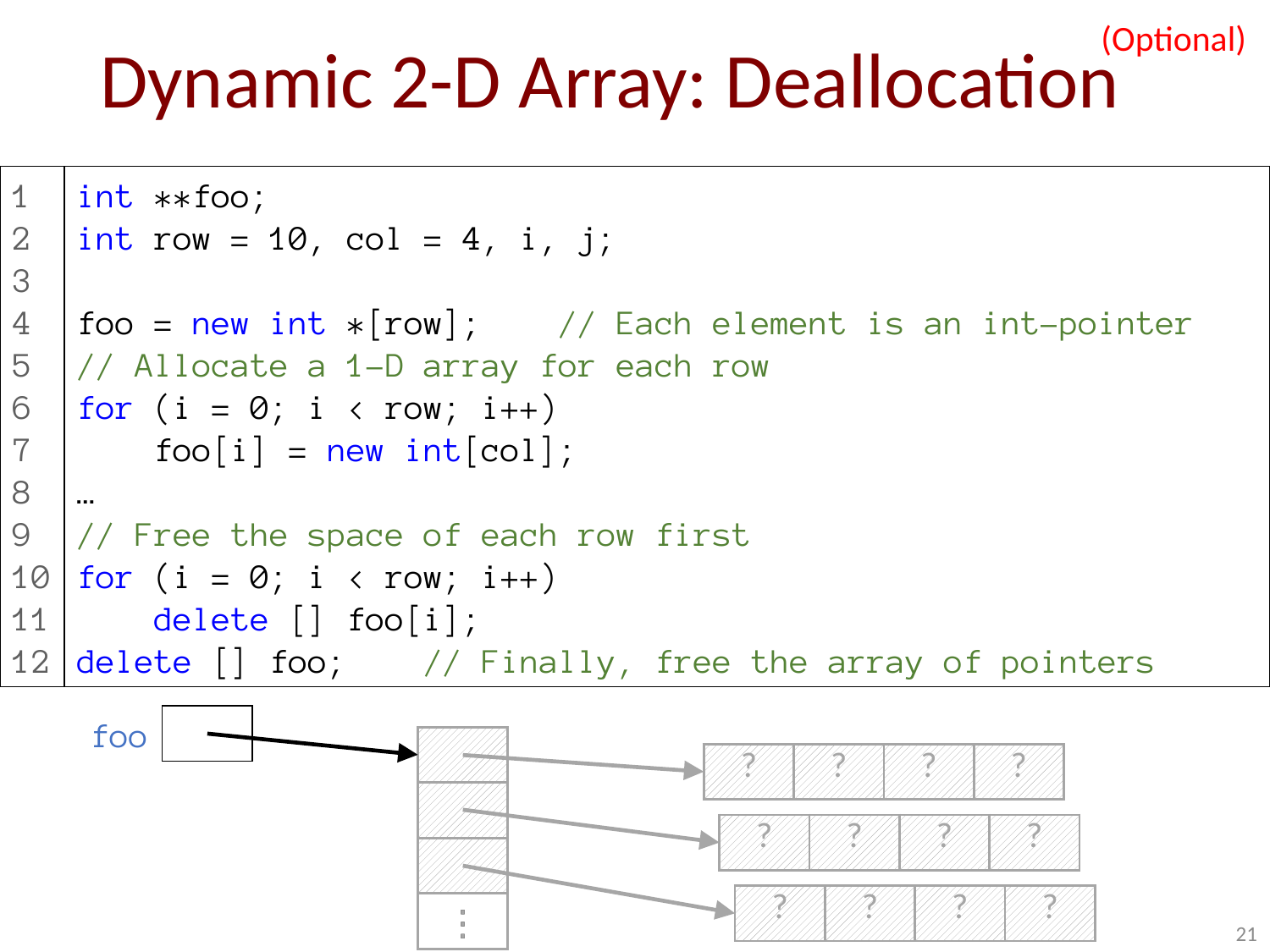

# Dynamic 2-D Array: Deallocation
(Optional)
1
2
3
4
5
6
7
8
9
10
11
12
int **foo;
int row = 10, col = 4, i, j;

foo = new int *[row];    // Each element is an int-pointer
// Allocate a 1-D array for each row
for (i = 0; i < row; i++)
    foo[i] = new int[col];
…
// Free the space of each row first
for (i = 0; i < row; i++)
    delete [] foo[i];
delete [] foo;    // Finally, free the array of pointers
foo

| ? | ? | ? | ? |
| --- | --- | --- | --- |
| ? | ? | ? | ? |
| --- | --- | --- | --- |

| ? | ? | ? | ? |
| --- | --- | --- | --- |
| ? | ? | ? | ? |
| --- | --- | --- | --- |

| ? | ? | ? | ? |
| --- | --- | --- | --- |
| ? | ? | ? | ? |
| --- | --- | --- | --- |
⋮
⋮
21